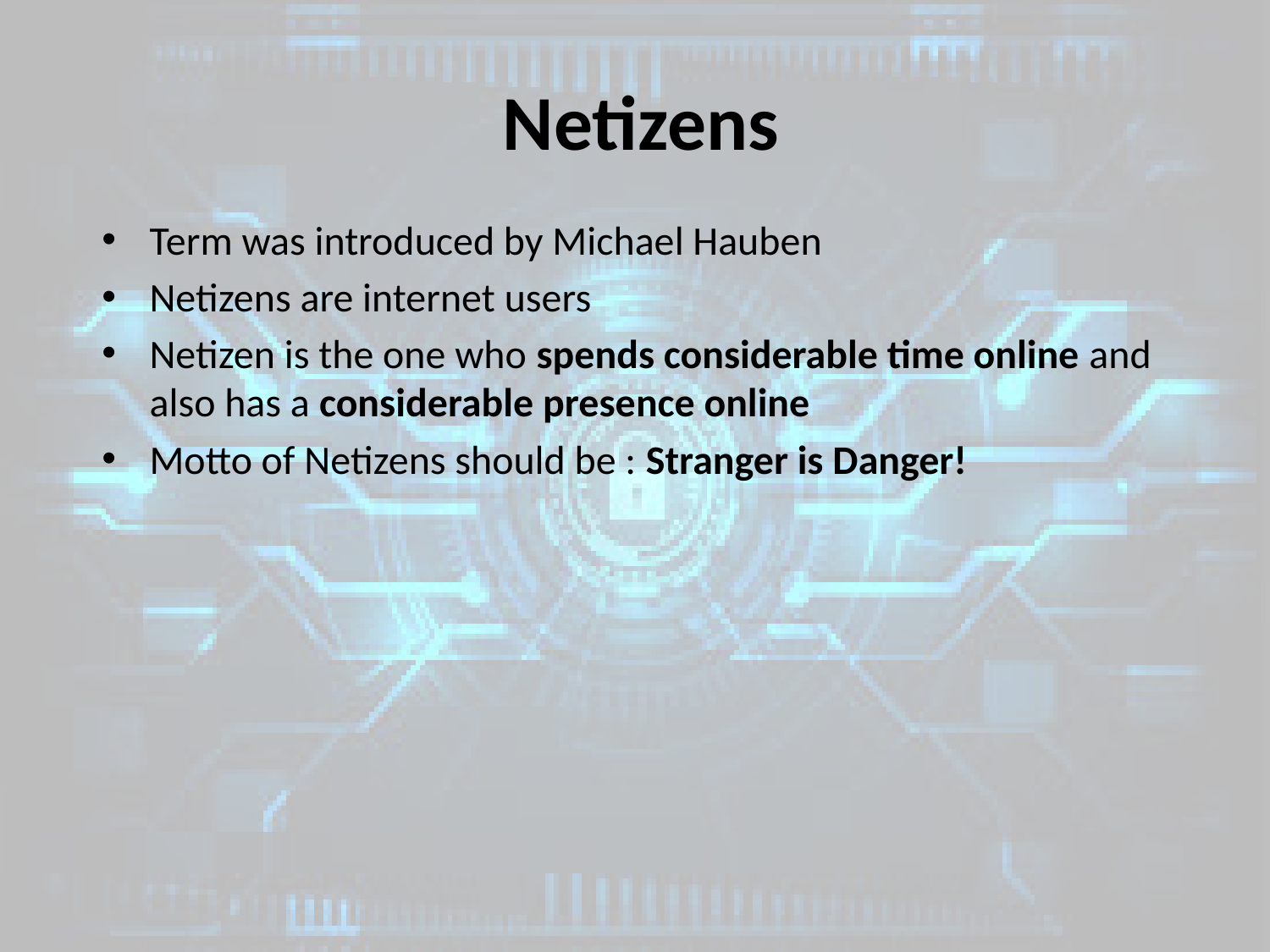

# Netizens
Term was introduced by Michael Hauben
Netizens are internet users
Netizen is the one who spends considerable time online and also has a considerable presence online
Motto of Netizens should be : Stranger is Danger!